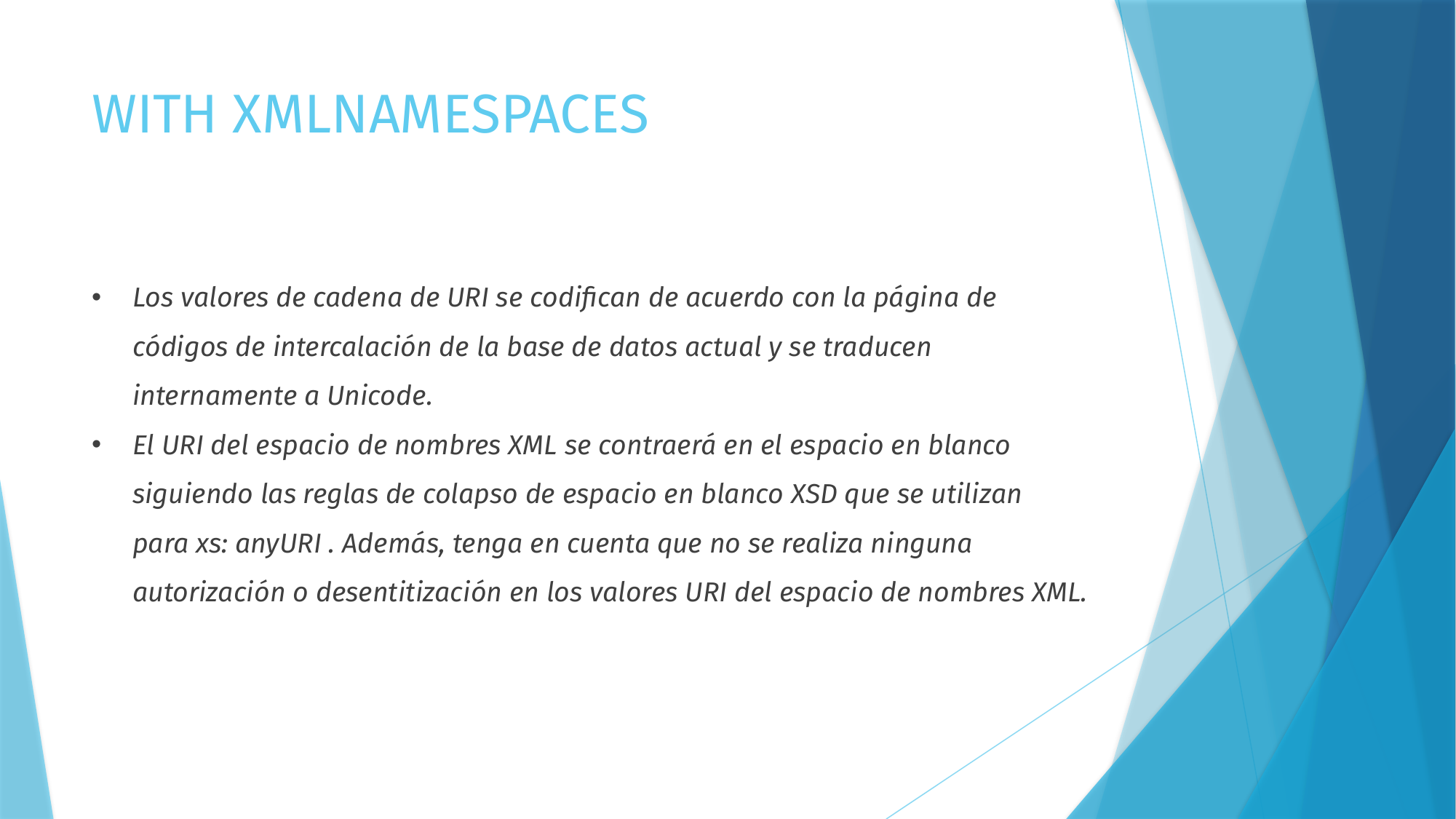

# WITH XMLNAMESPACES
Los valores de cadena de URI se codifican de acuerdo con la página de códigos de intercalación de la base de datos actual y se traducen internamente a Unicode.
El URI del espacio de nombres XML se contraerá en el espacio en blanco siguiendo las reglas de colapso de espacio en blanco XSD que se utilizan para xs: anyURI . Además, tenga en cuenta que no se realiza ninguna autorización o desentitización en los valores URI del espacio de nombres XML.